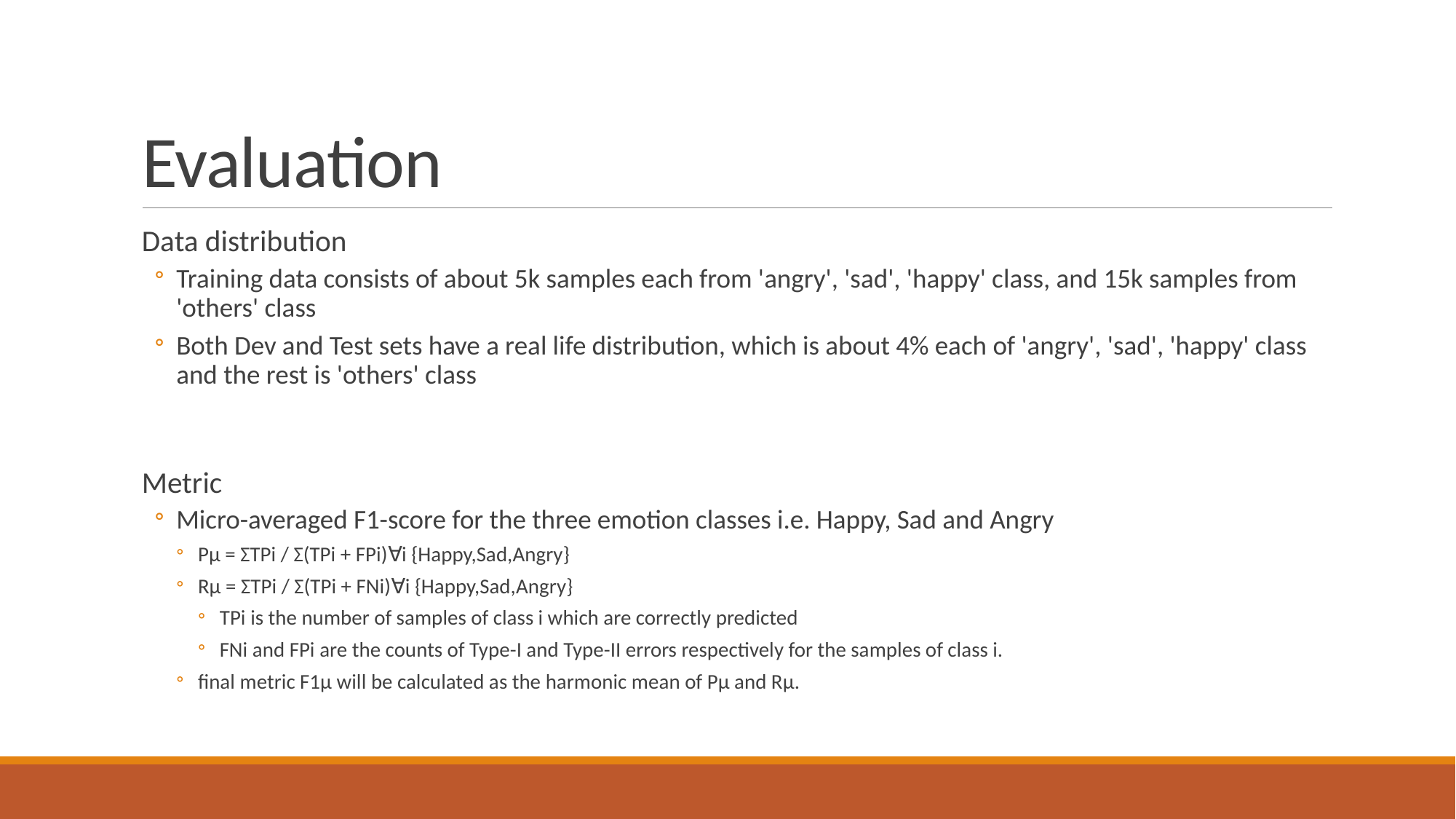

# Evaluation
Data distribution
Training data consists of about 5k samples each from 'angry', 'sad', 'happy' class, and 15k samples from 'others' class
Both Dev and Test sets have a real life distribution, which is about 4% each of 'angry', 'sad', 'happy' class and the rest is 'others' class

Metric
Micro-averaged F1-score for the three emotion classes i.e. Happy, Sad and Angry
Pµ = ΣTPi / Σ(TPi + FPi)∀i {Happy,Sad,Angry}
Rµ = ΣTPi / Σ(TPi + FNi)∀i {Happy,Sad,Angry}
TPi is the number of samples of class i which are correctly predicted
FNi and FPi are the counts of Type-I and Type-II errors respectively for the samples of class i.
ﬁnal metric F1µ will be calculated as the harmonic mean of Pµ and Rµ.